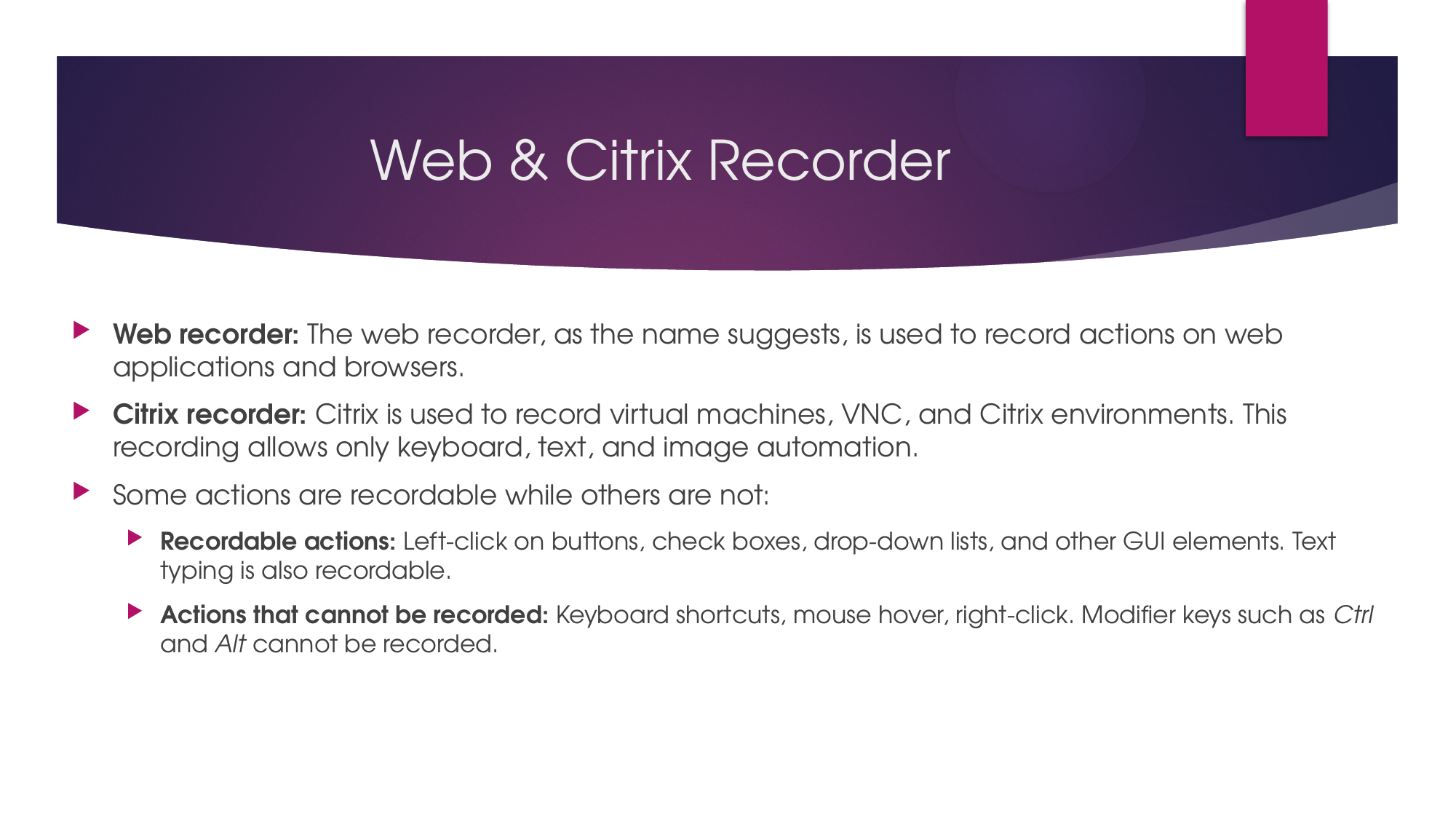

# Web & Citrix Recorder
Web recorder: The web recorder, as the name suggests, is used to record actions on web applications and browsers.
Citrix recorder: Citrix is used to record virtual machines, VNC, and Citrix environments. This recording allows only keyboard, text, and image automation.
Some actions are recordable while others are not:
Recordable actions: Left-click on buttons, check boxes, drop-down lists, and other GUI elements. Text typing is also recordable.
Actions that cannot be recorded: Keyboard shortcuts, mouse hover, right-click. Modifier keys such as Ctrl and Alt cannot be recorded.